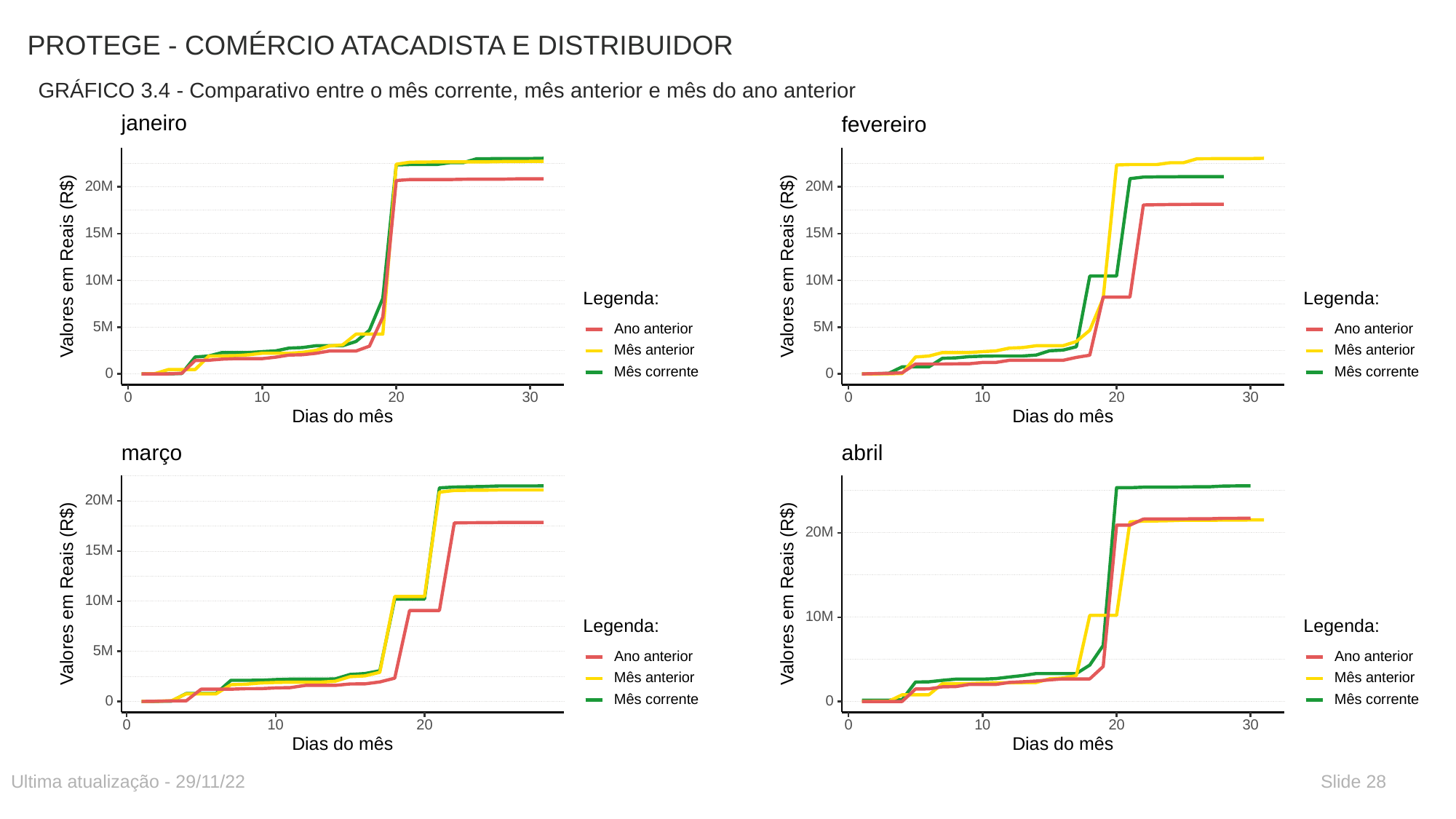

# PROTEGE - COMÉRCIO ATACADISTA E DISTRIBUIDOR
GRÁFICO 3.4 - Comparativo entre o mês corrente, mês anterior e mês do ano anterior

janeiro

20M

15M

 Valores em Reais (R$)
10M

Legenda:

5M
Ano anterior

Mês anterior

Mês corrente
0

30
0
10
20
Dias do mês

fevereiro

20M

15M

 Valores em Reais (R$)
10M

Legenda:

5M
Ano anterior

Mês anterior

Mês corrente
0

30
0
10
20
Dias do mês

março

20M

15M

 Valores em Reais (R$)
10M

Legenda:

5M

Ano anterior

Mês anterior

Mês corrente
0

0
10
20
Dias do mês

abril

20M

 Valores em Reais (R$)
10M

Legenda:

Ano anterior

Mês anterior

Mês corrente
0

30
0
10
20
Dias do mês
Ultima atualização - 29/11/22
Slide 28